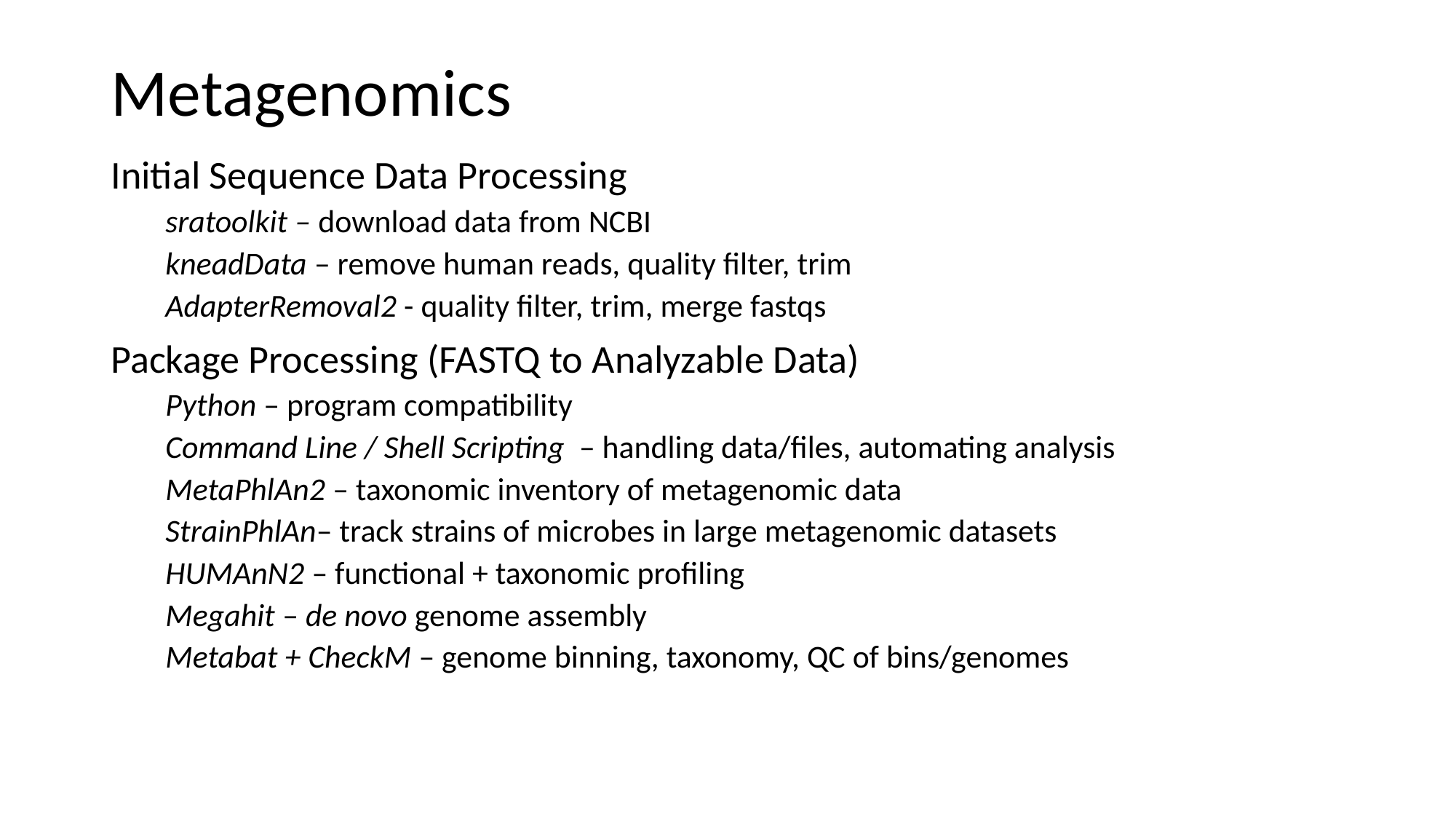

# Metagenomics
Initial Sequence Data Processing
sratoolkit – download data from NCBI
kneadData – remove human reads, quality filter, trim
AdapterRemoval2 - quality filter, trim, merge fastqs
Package Processing (FASTQ to Analyzable Data)
Python – program compatibility
Command Line / Shell Scripting  – handling data/files, automating analysis
MetaPhlAn2 – taxonomic inventory of metagenomic data
StrainPhlAn– track strains of microbes in large metagenomic datasets
HUMAnN2 – functional + taxonomic profiling
Megahit – de novo genome assembly
Metabat + CheckM – genome binning, taxonomy, QC of bins/genomes